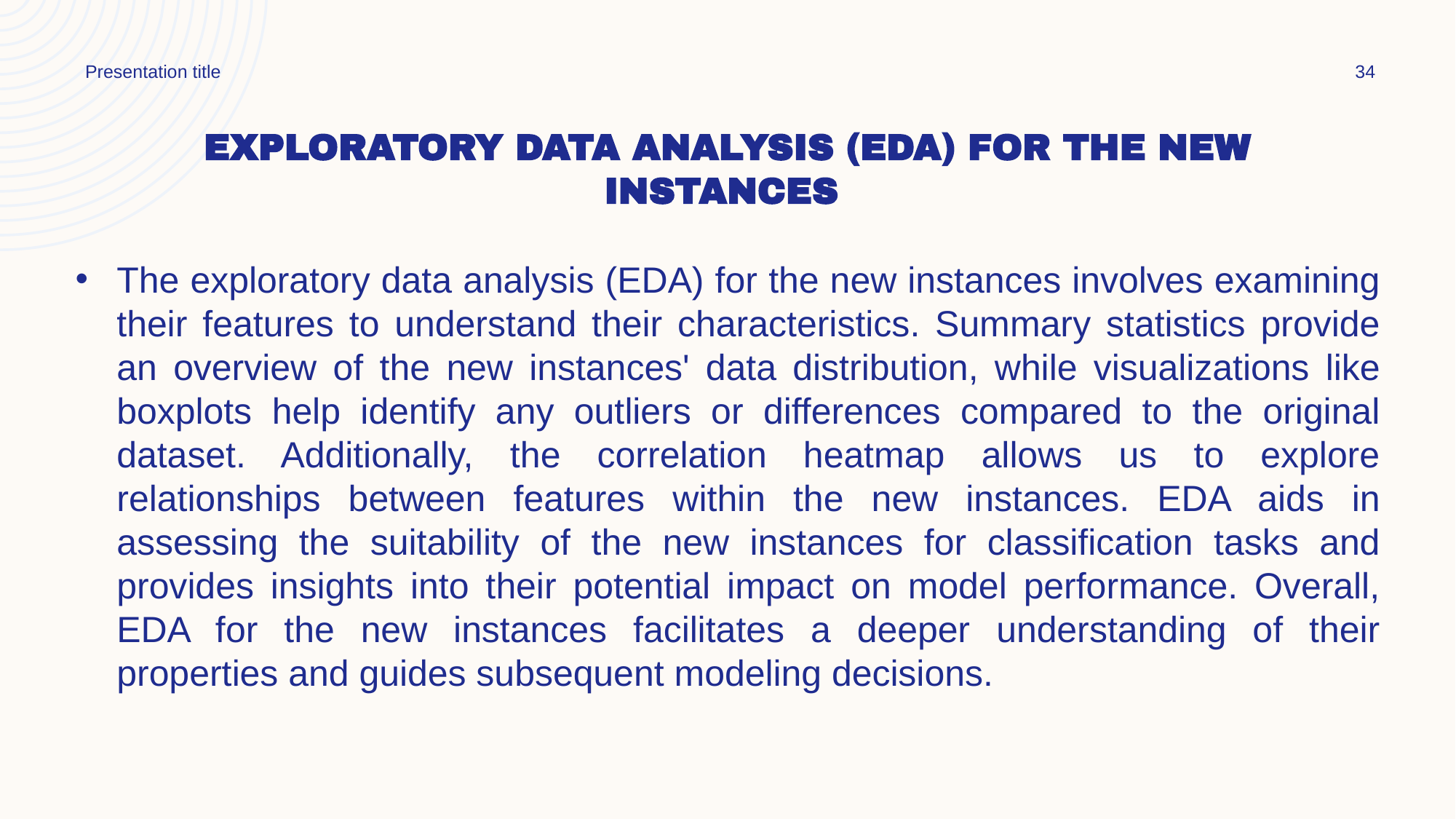

Presentation title
34
# exploratory data analysis (EDA) for the new instances
The exploratory data analysis (EDA) for the new instances involves examining their features to understand their characteristics. Summary statistics provide an overview of the new instances' data distribution, while visualizations like boxplots help identify any outliers or differences compared to the original dataset. Additionally, the correlation heatmap allows us to explore relationships between features within the new instances. EDA aids in assessing the suitability of the new instances for classification tasks and provides insights into their potential impact on model performance. Overall, EDA for the new instances facilitates a deeper understanding of their properties and guides subsequent modeling decisions.